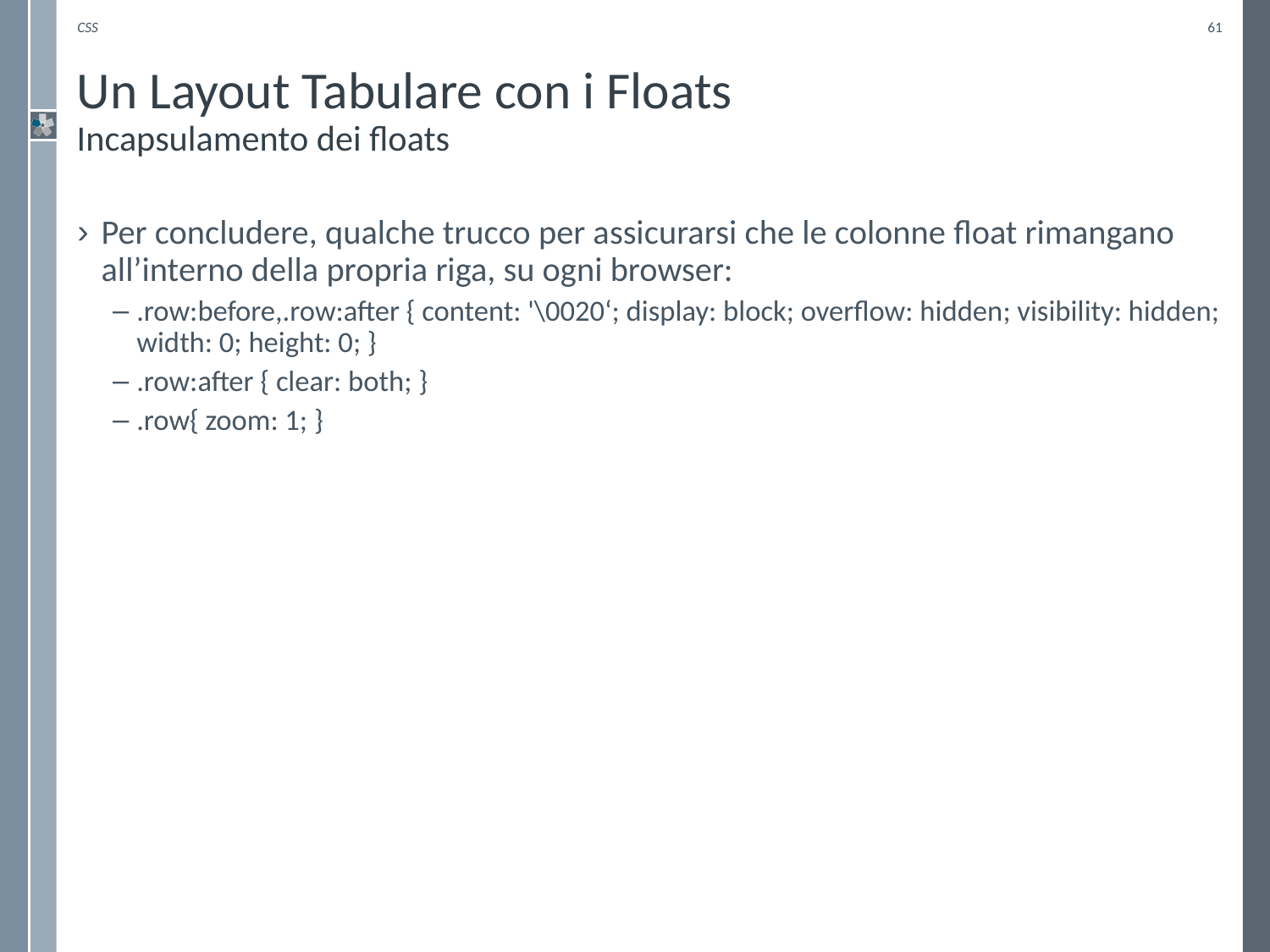

CSS
61
# Un Layout Tabulare con i Floats Incapsulamento dei floats
Per concludere, qualche trucco per assicurarsi che le colonne float rimangano all’interno della propria riga, su ogni browser:
.row:before,.row:after { content: '\0020‘; display: block; overflow: hidden; visibility: hidden; width: 0; height: 0; }
.row:after { clear: both; }
.row{ zoom: 1; }